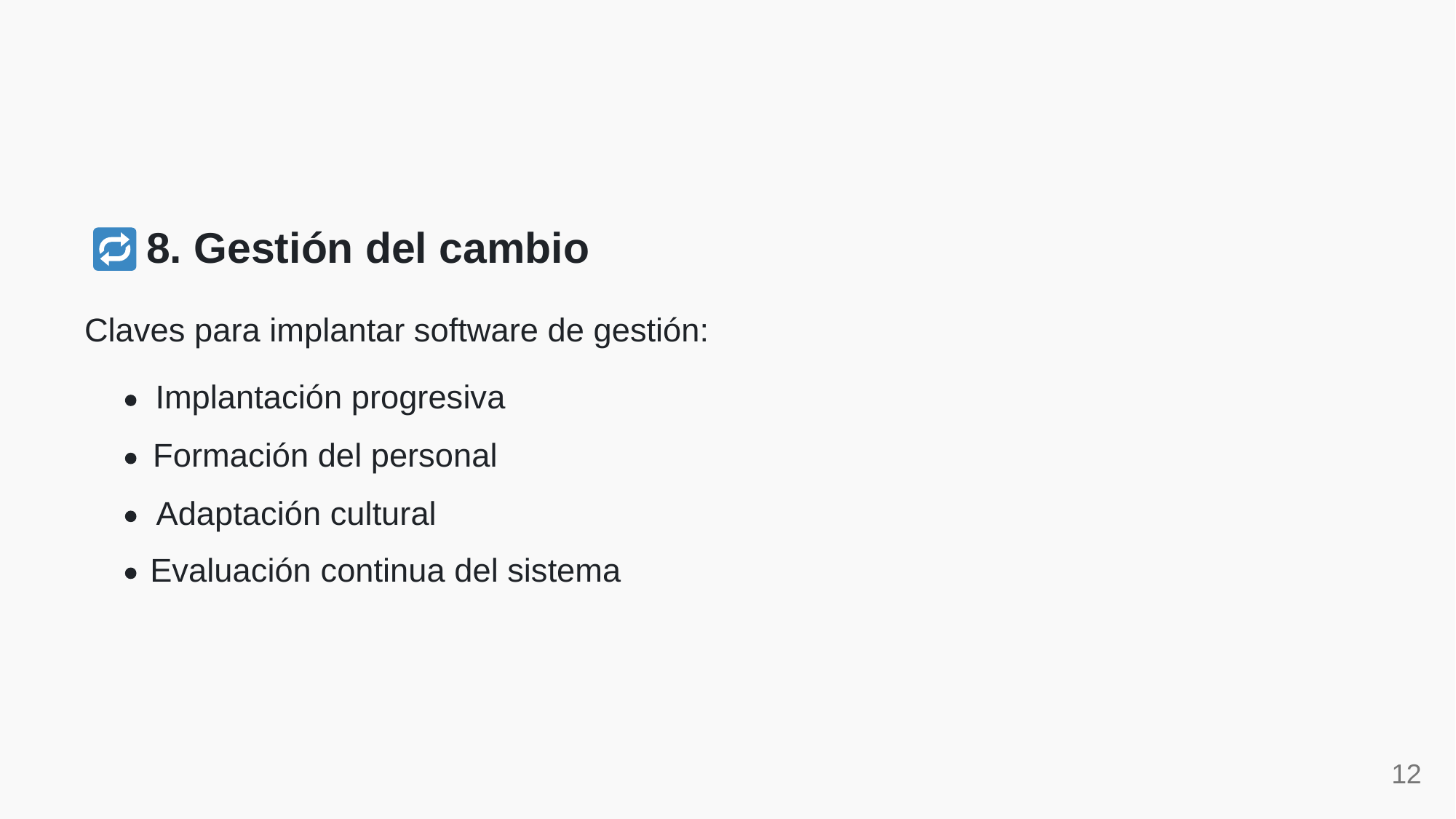

8. Gestión del cambio

Claves para implantar software de gestión:
Implantación progresiva

Formación del personal

Adaptación cultural

Evaluación continua del sistema

12